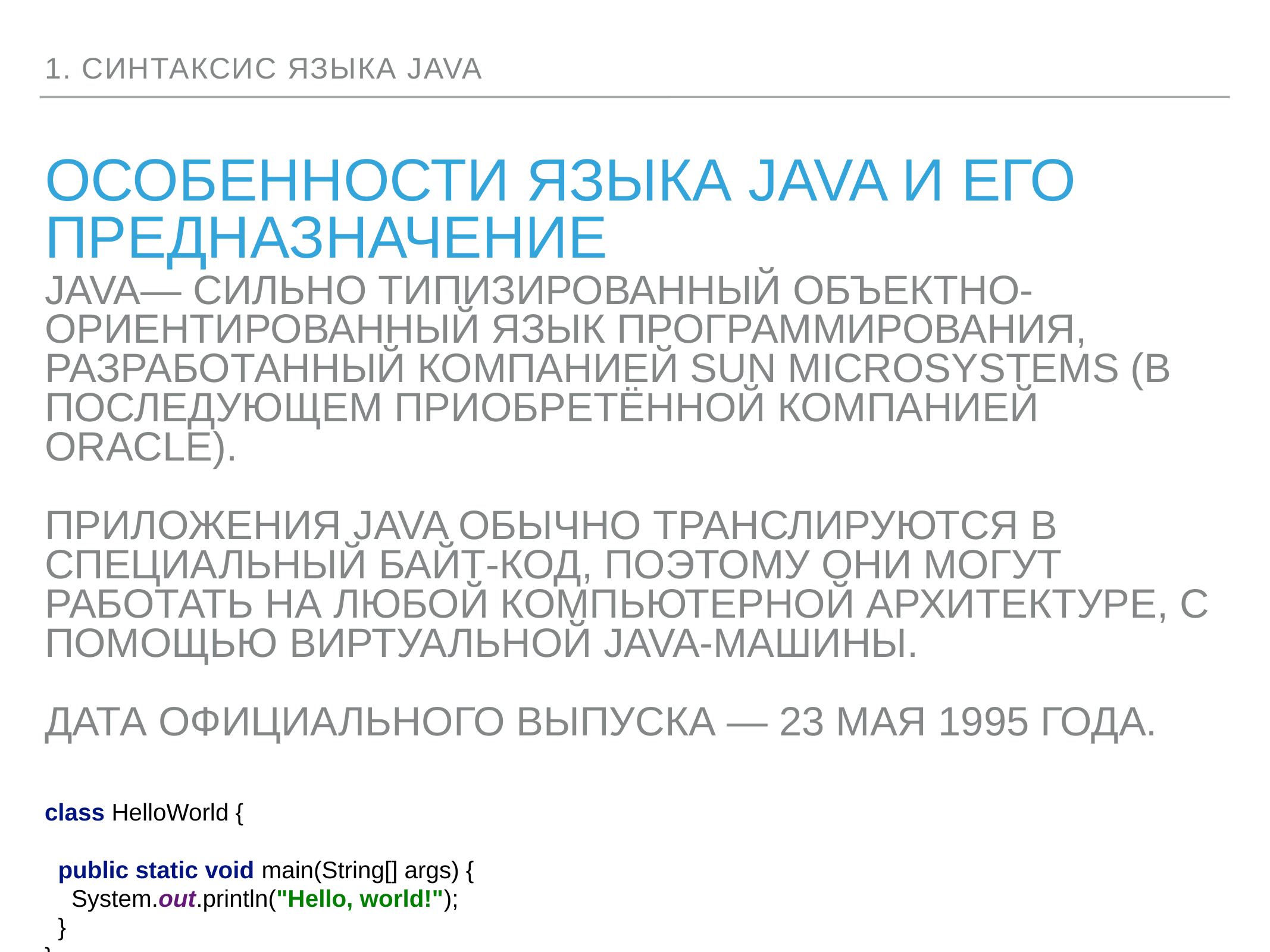

1. Синтаксис языка Java
# Особенности языка Java и его предназначение
Java— сильно типизированный объектно-ориентированный язык программирования, разработанный компанией Sun Microsystems (в последующем приобретённой компанией Oracle).

Приложения Java обычно транслируются в специальный байт-код, поэтому они могут работать на любой компьютерной архитектуре, с помощью виртуальной Java-машины.

Дата официального выпуска — 23 мая 1995 года.

class HelloWorld {

  public static void main(String[] args) {
    System.out.println("Hello, world!");
  }
}